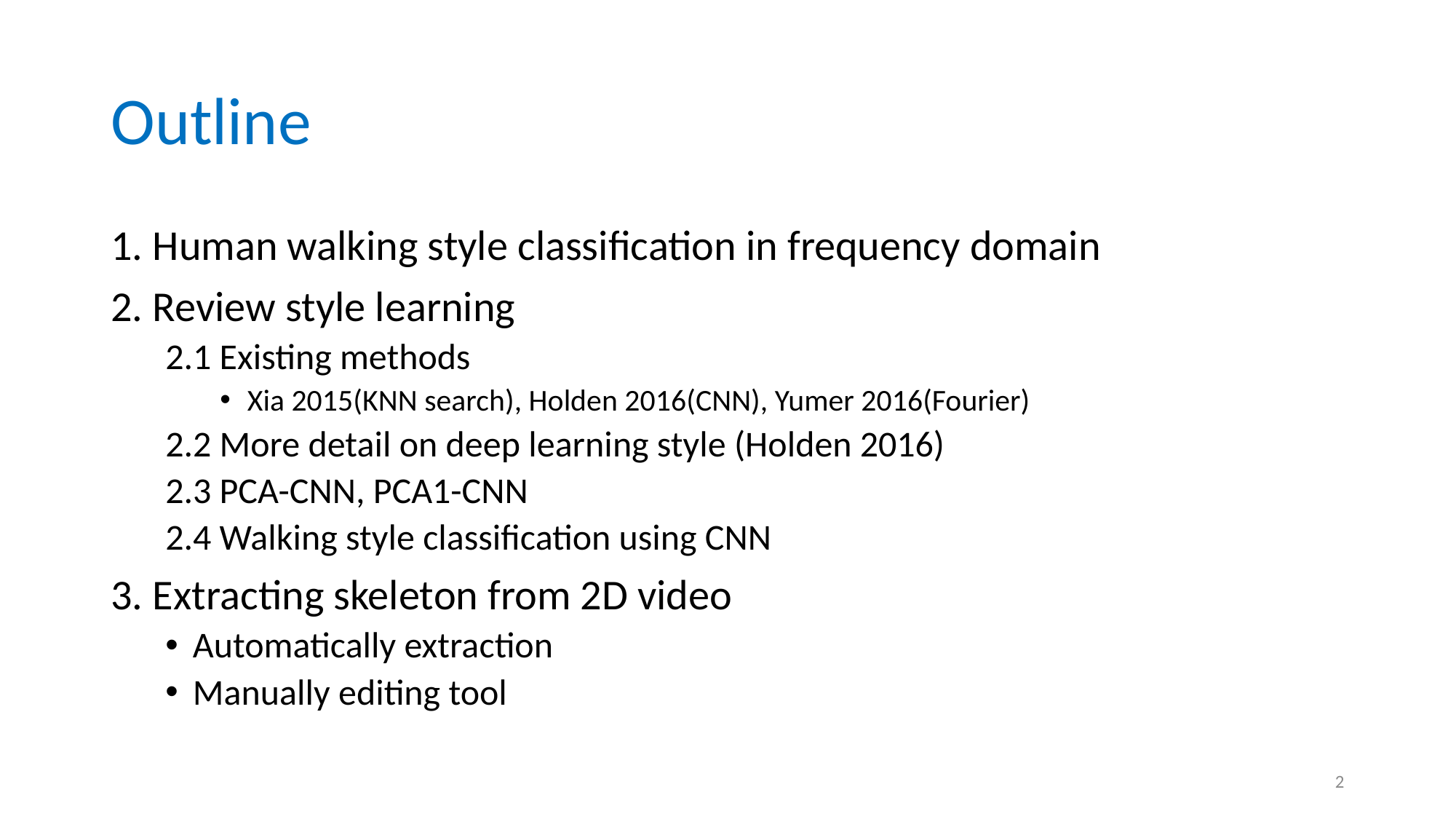

# Outline
1. Human walking style classification in frequency domain
2. Review style learning
2.1 Existing methods
Xia 2015(KNN search), Holden 2016(CNN), Yumer 2016(Fourier)
2.2 More detail on deep learning style (Holden 2016)
2.3 PCA-CNN, PCA1-CNN
2.4 Walking style classification using CNN
3. Extracting skeleton from 2D video
Automatically extraction
Manually editing tool
2